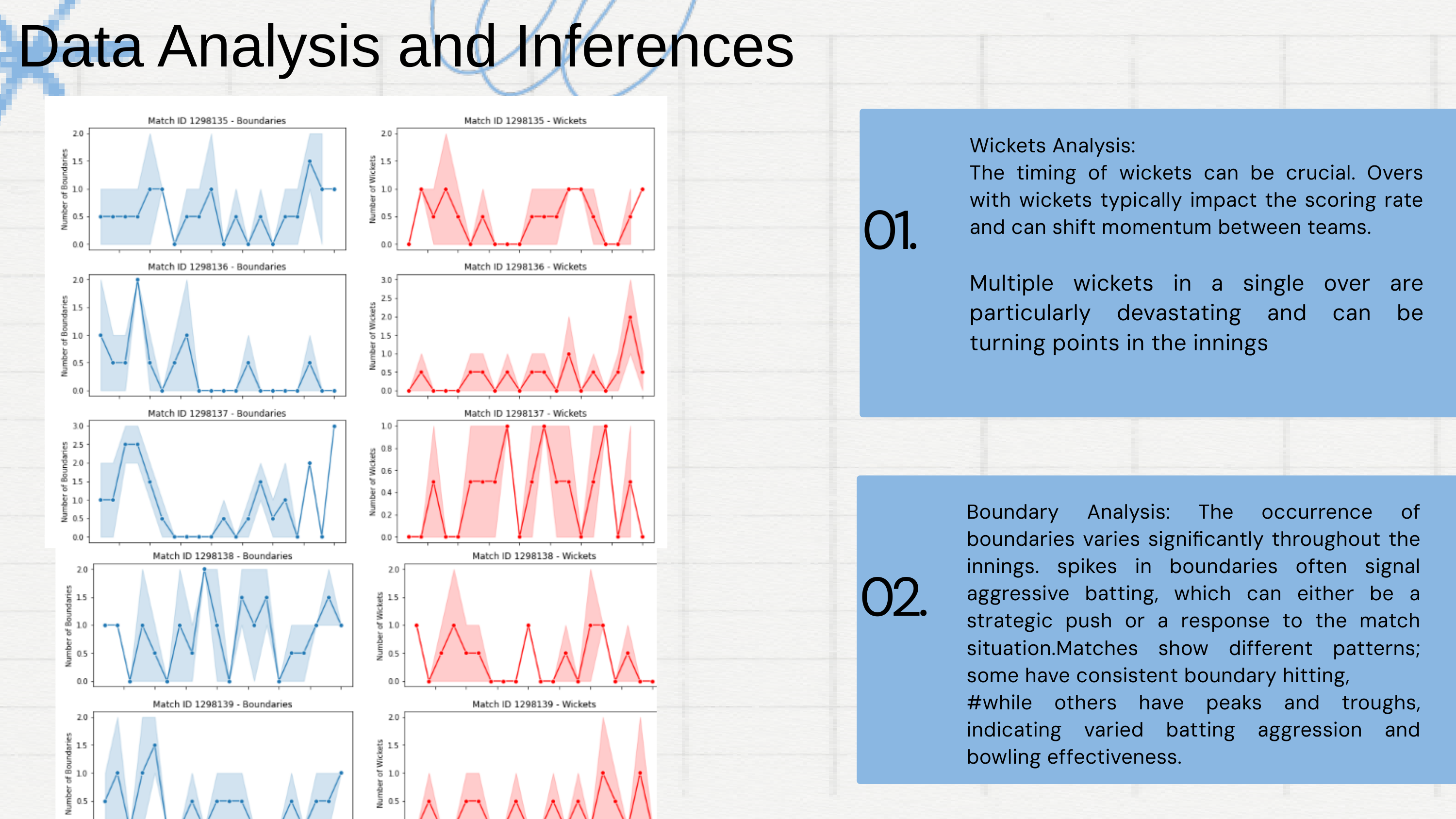

Data Analysis and Inferences

Wickets Analysis:
The timing of wickets can be crucial. Overs with wickets typically impact the scoring rate and can shift momentum between teams.

Multiple wickets in a single over are particularly devastating and can be turning points in the innings
01.

Boundary Analysis: The occurrence of boundaries varies significantly throughout the innings. spikes in boundaries often signal aggressive batting, which can either be a strategic push or a response to the match situation.Matches show different patterns; some have consistent boundary hitting,
#while others have peaks and troughs, indicating varied batting aggression and bowling effectiveness.

02.